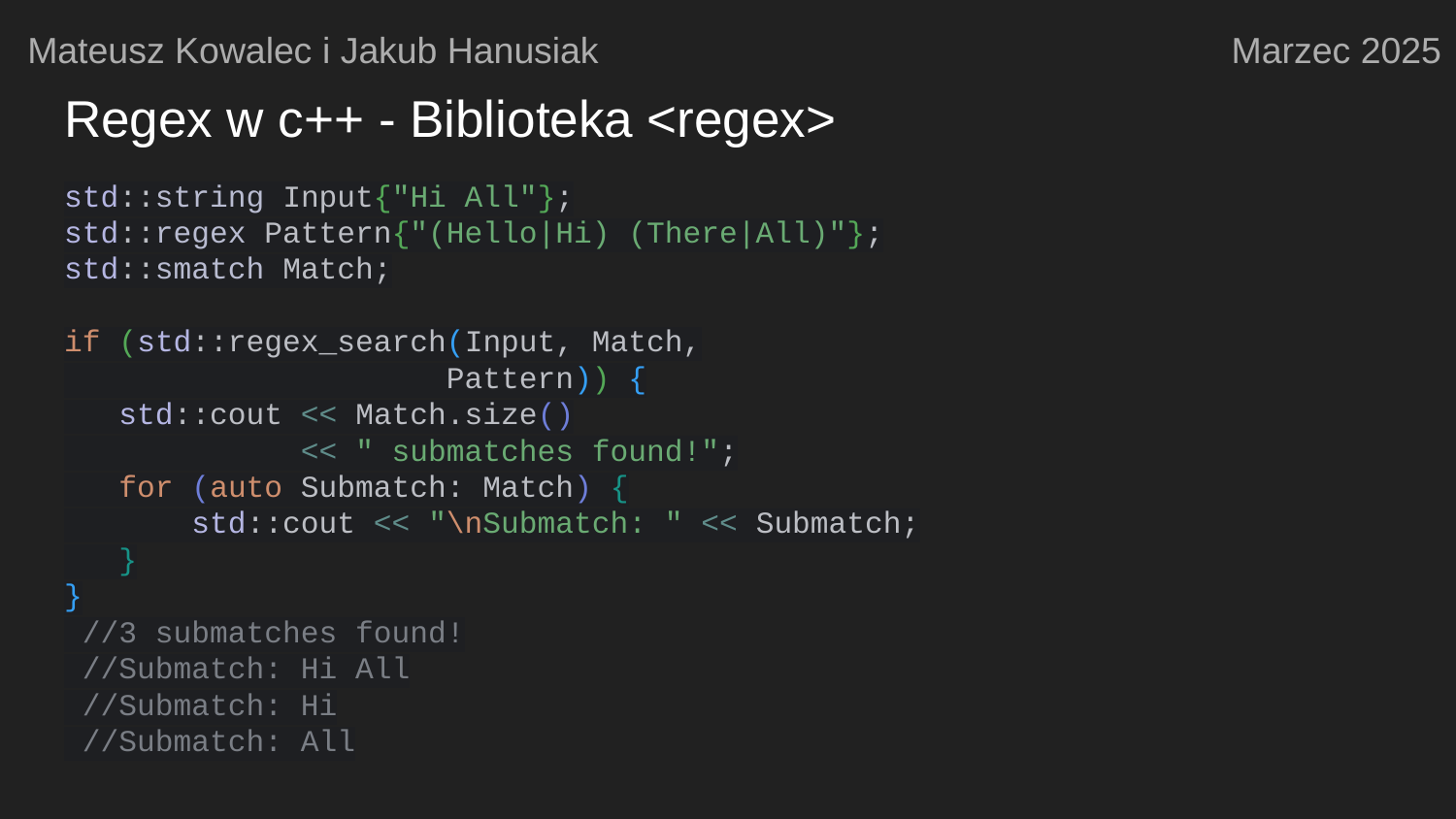

Mateusz Kowalec i Jakub Hanusiak
Marzec 2025
# Regex w c++ - Biblioteka <regex>
std::string Input{"Hi All"};
std::regex Pattern{"(Hello|Hi) (There|All)"};
std::smatch Match;

if (std::regex_search(Input, Match,
                     Pattern)) {
   std::cout << Match.size()
             << " submatches found!";
   for (auto Submatch: Match) {
       std::cout << "\nSubmatch: " << Submatch;
   }
}
 //3 submatches found!
 //Submatch: Hi All
 //Submatch: Hi
 //Submatch: All